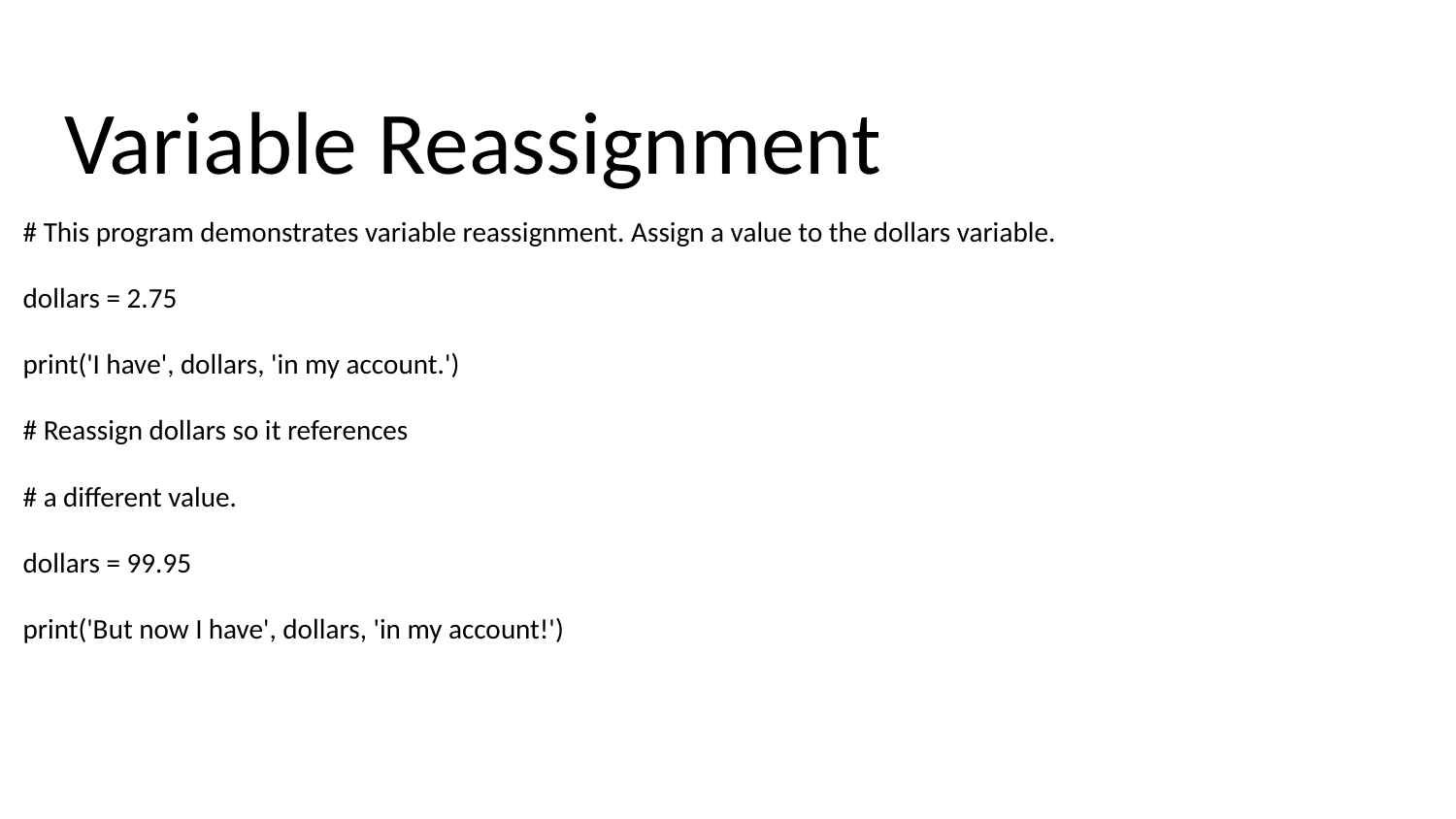

# Variable Reassignment
# This program demonstrates variable reassignment. Assign a value to the dollars variable.
dollars = 2.75
print('I have', dollars, 'in my account.')
# Reassign dollars so it references
# a different value.
dollars = 99.95
print('But now I have', dollars, 'in my account!')